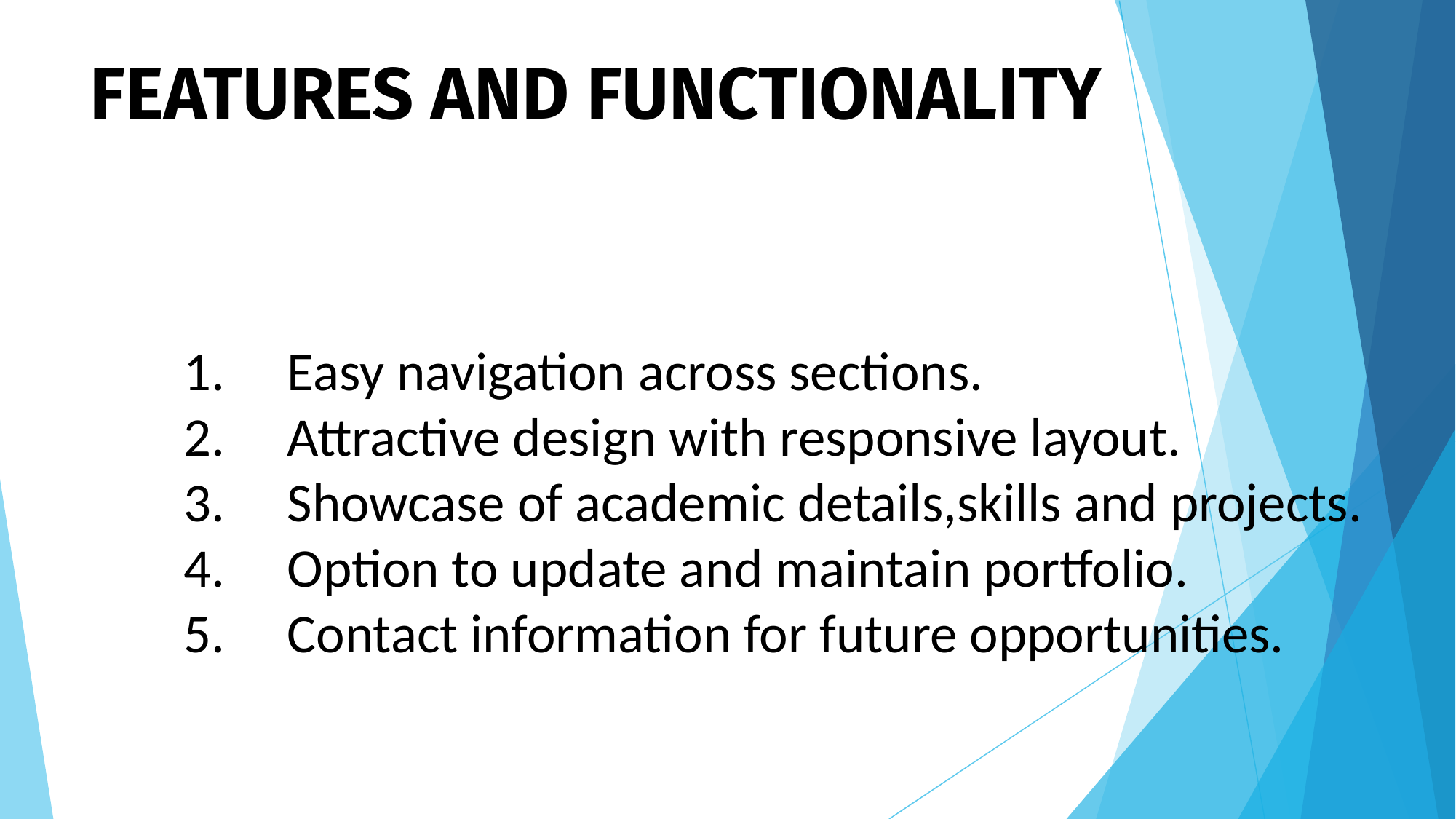

# FEATURES AND FUNCTIONALITY
              1.     Easy navigation across sections.
              2.     Attractive design with responsive layout.
              3.     Showcase of academic details,skills and projects.
              4.     Option to update and maintain portfolio.
              5.     Contact information for future opportunities.